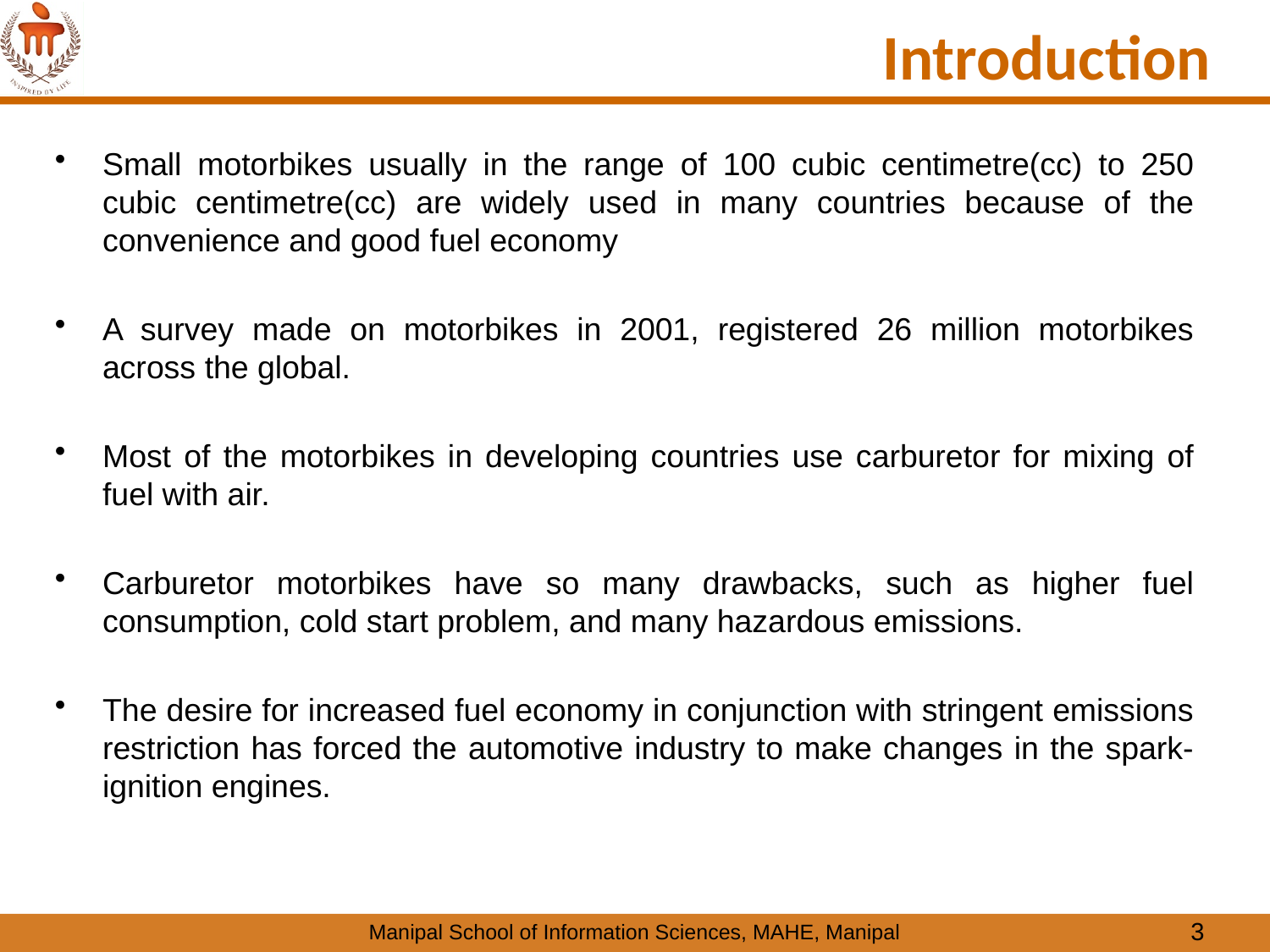

Introduction
Small motorbikes usually in the range of 100 cubic centimetre(cc) to 250 cubic centimetre(cc) are widely used in many countries because of the convenience and good fuel economy

A survey made on motorbikes in 2001, registered 26 million motorbikes across the global.

Most of the motorbikes in developing countries use carburetor for mixing of fuel with air.

Carburetor motorbikes have so many drawbacks, such as higher fuel consumption, cold start problem, and many hazardous emissions.

The desire for increased fuel economy in conjunction with stringent emissions restriction has forced the automotive industry to make changes in the spark-ignition engines.
3